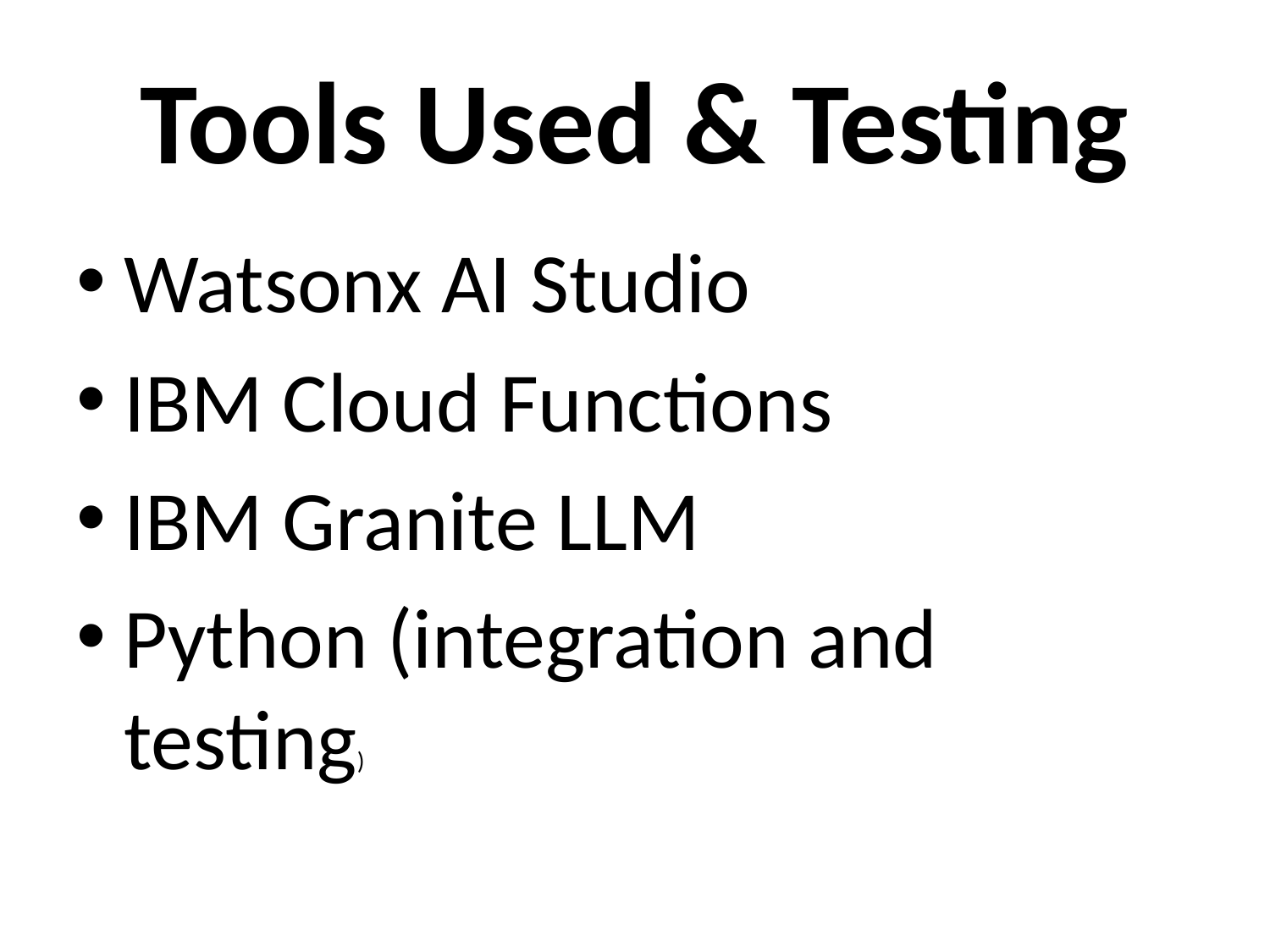

# Tools Used & Testing
Watsonx AI Studio
IBM Cloud Functions
IBM Granite LLM
Python (integration and testing)